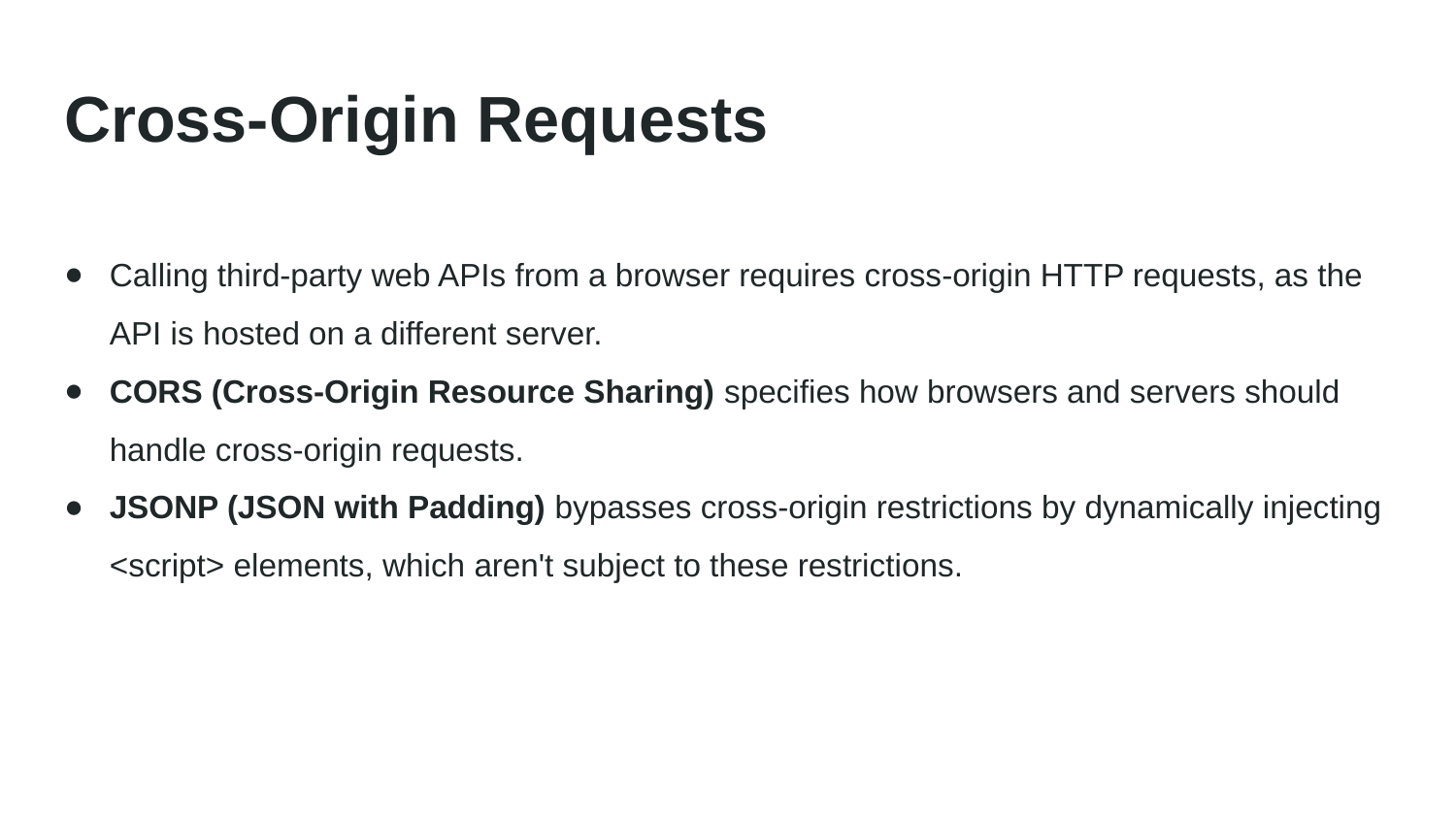

# Cross-Origin Requests
Calling third-party web APIs from a browser requires cross-origin HTTP requests, as the API is hosted on a different server.
CORS (Cross-Origin Resource Sharing) specifies how browsers and servers should handle cross-origin requests.
JSONP (JSON with Padding) bypasses cross-origin restrictions by dynamically injecting <script> elements, which aren't subject to these restrictions.